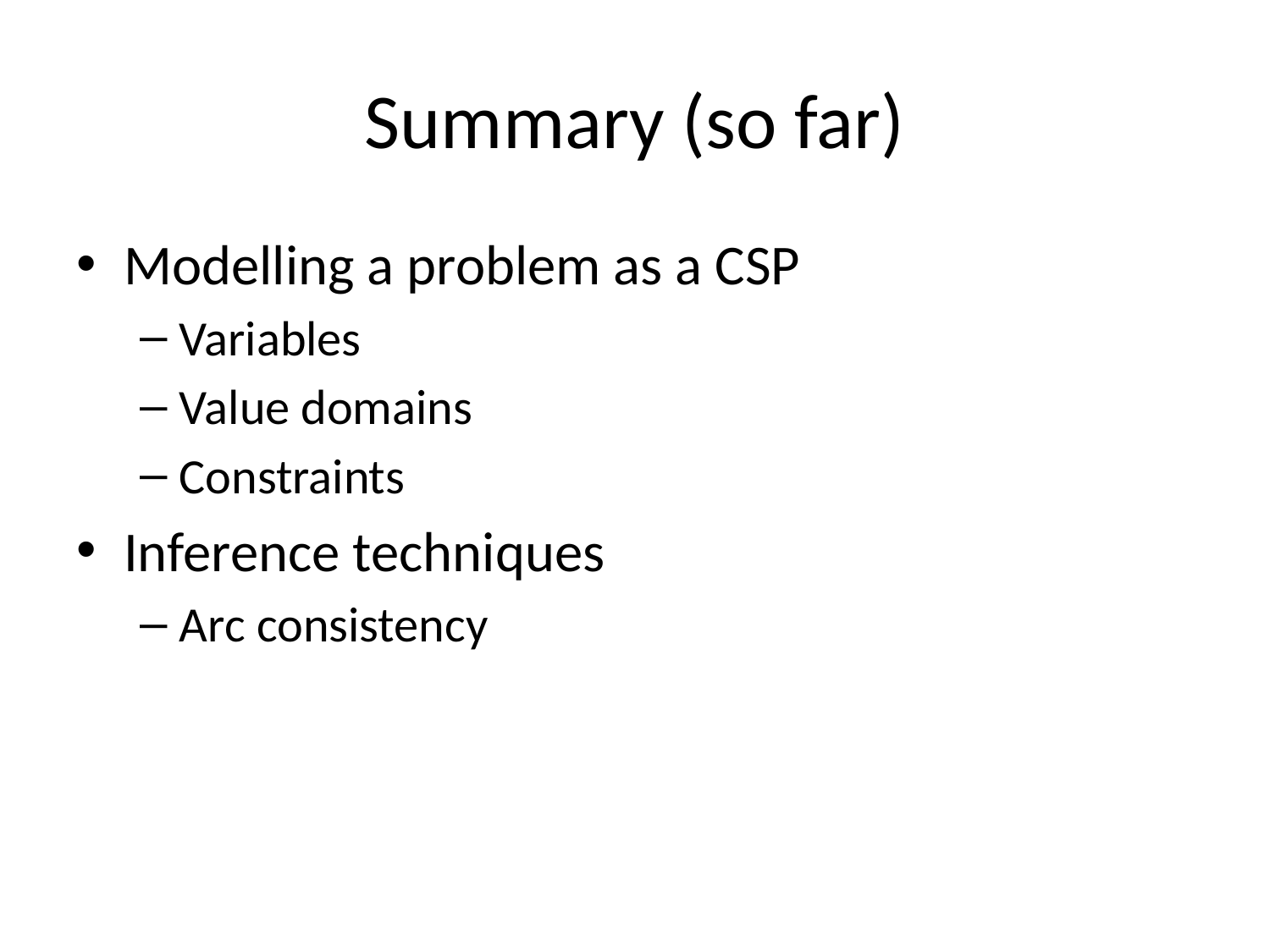

# Summary (so far)
Modelling a problem as a CSP
Variables
Value domains
Constraints
Inference techniques
Arc consistency